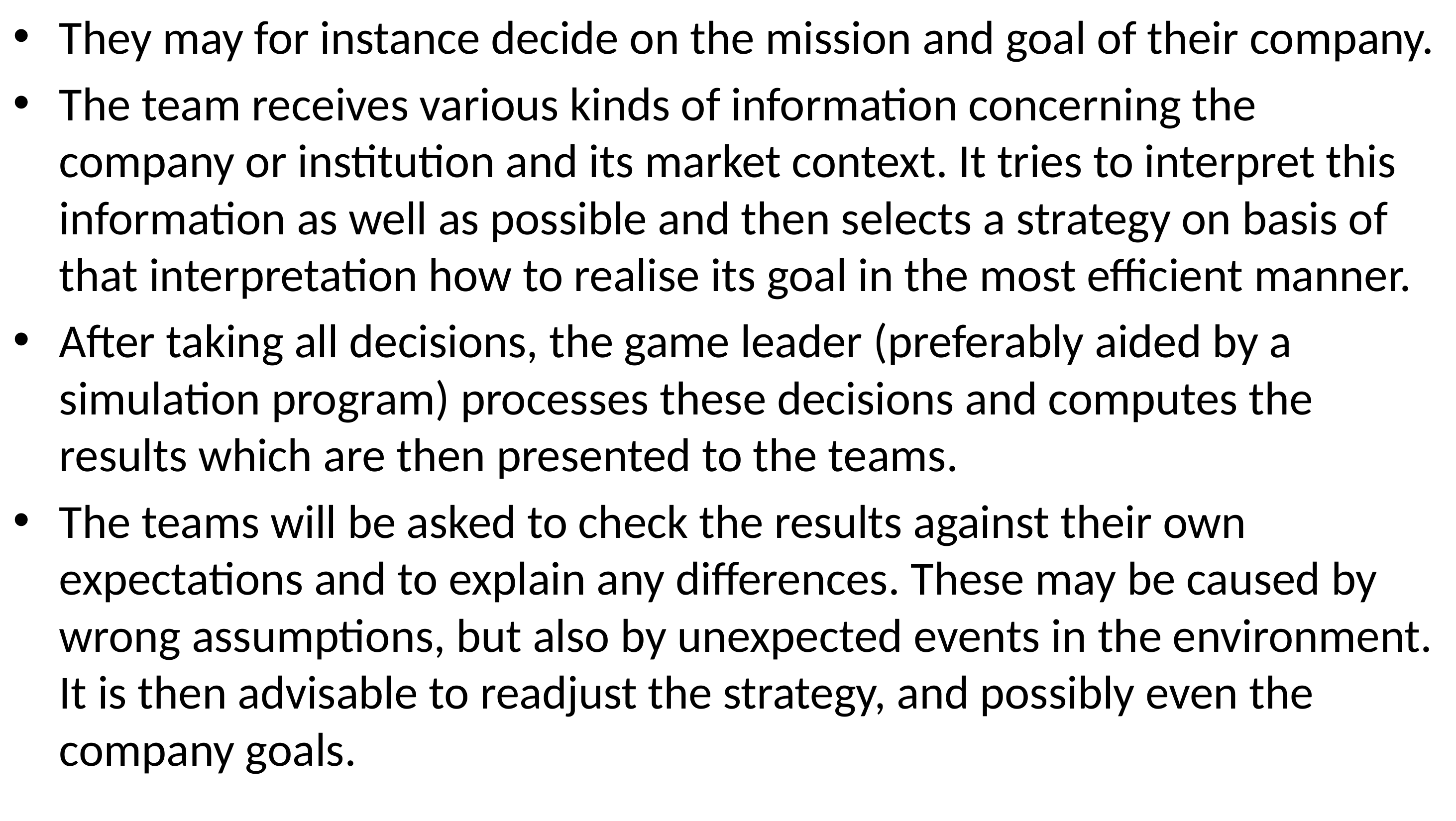

They may for instance decide on the mission and goal of their company.
The team receives various kinds of information concerning the company or institution and its market context. It tries to interpret this information as well as possible and then selects a strategy on basis of that interpretation how to realise its goal in the most efficient manner.
After taking all decisions, the game leader (preferably aided by a simulation program) processes these decisions and computes the results which are then presented to the teams.
The teams will be asked to check the results against their own expectations and to explain any differences. These may be caused by wrong assumptions, but also by unexpected events in the environment. It is then advisable to readjust the strategy, and possibly even the company goals.